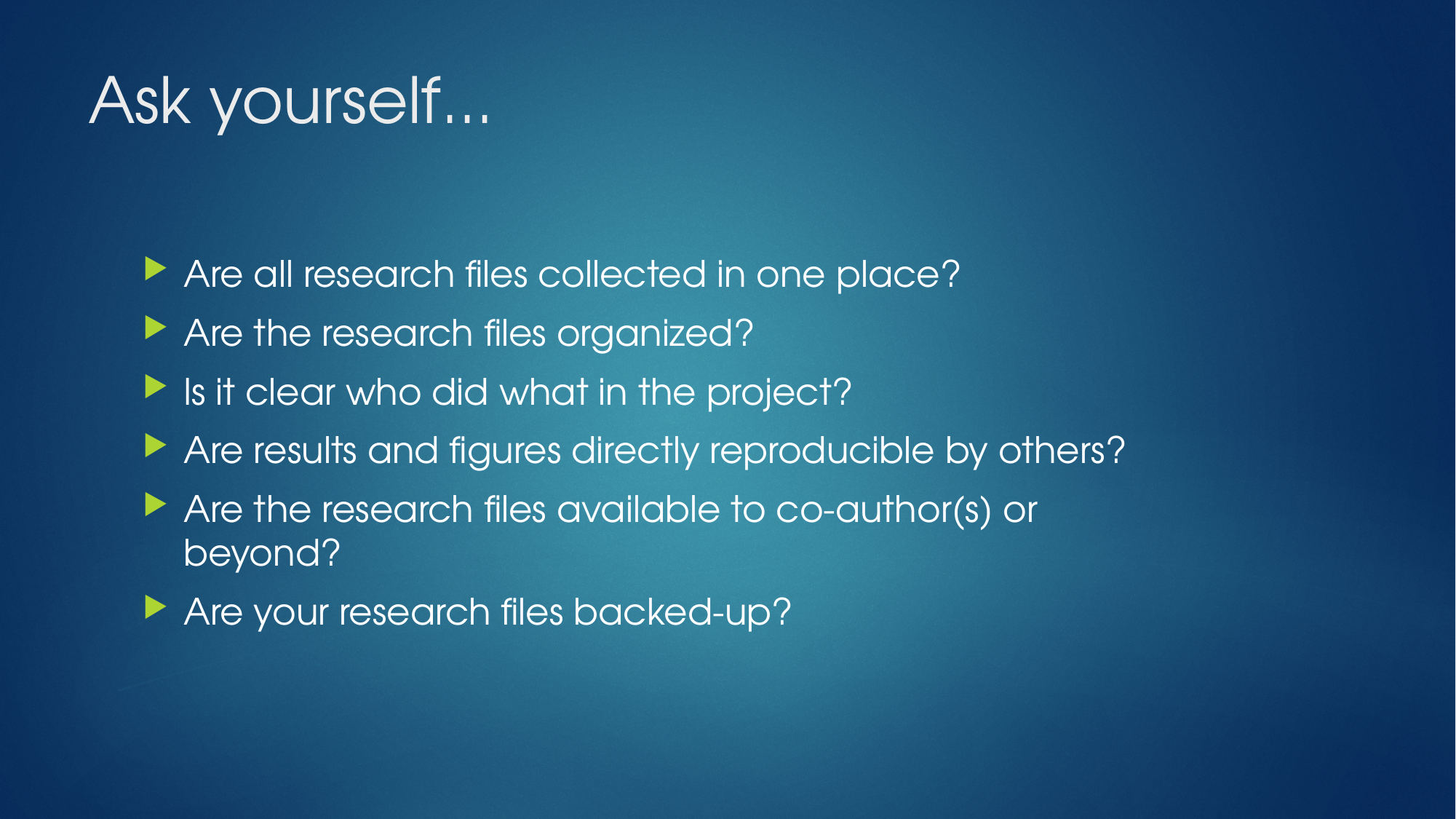

# Ask yourself...
Are all research files collected in one place?
Are the research files organized?
Is it clear who did what in the project?
Are results and figures directly reproducible by others?
Are the research files available to co-author(s) or beyond?
Are your research files backed-up?